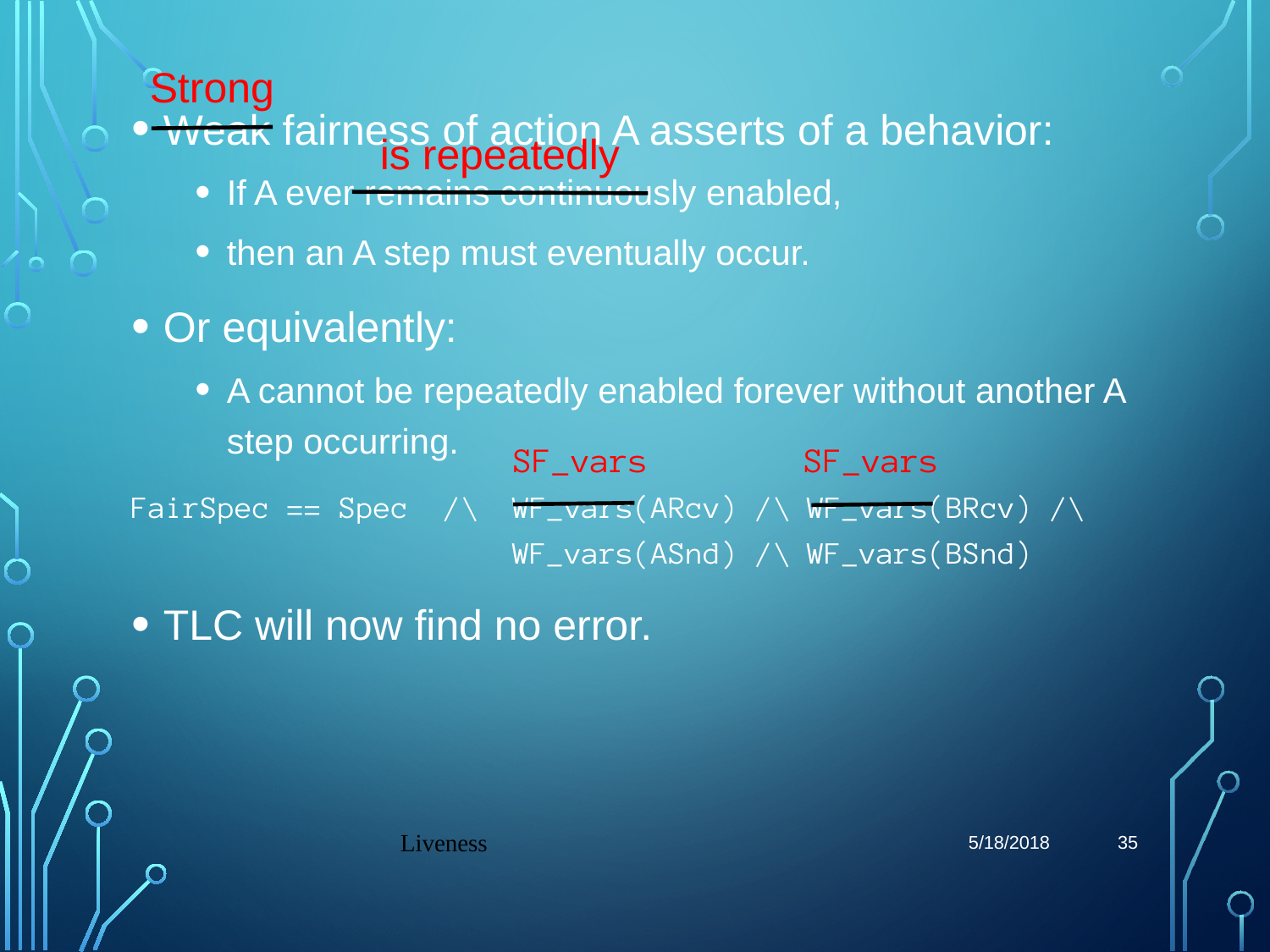

Strong
Weak fairness of action A asserts of a behavior:
If A ever remains continuously enabled,
then an A step must eventually occur.
Or equivalently:
A cannot be repeatedly enabled forever without another A step occurring.
FairSpec == Spec  /\  WF_vars(ARcv) /\ WF_vars(BRcv) /\
                      WF_vars(ASnd) /\ WF_vars(BSnd)
TLC will now find no error.
is repeatedly
SF_vars
SF_vars
35
Liveness
5/18/2018